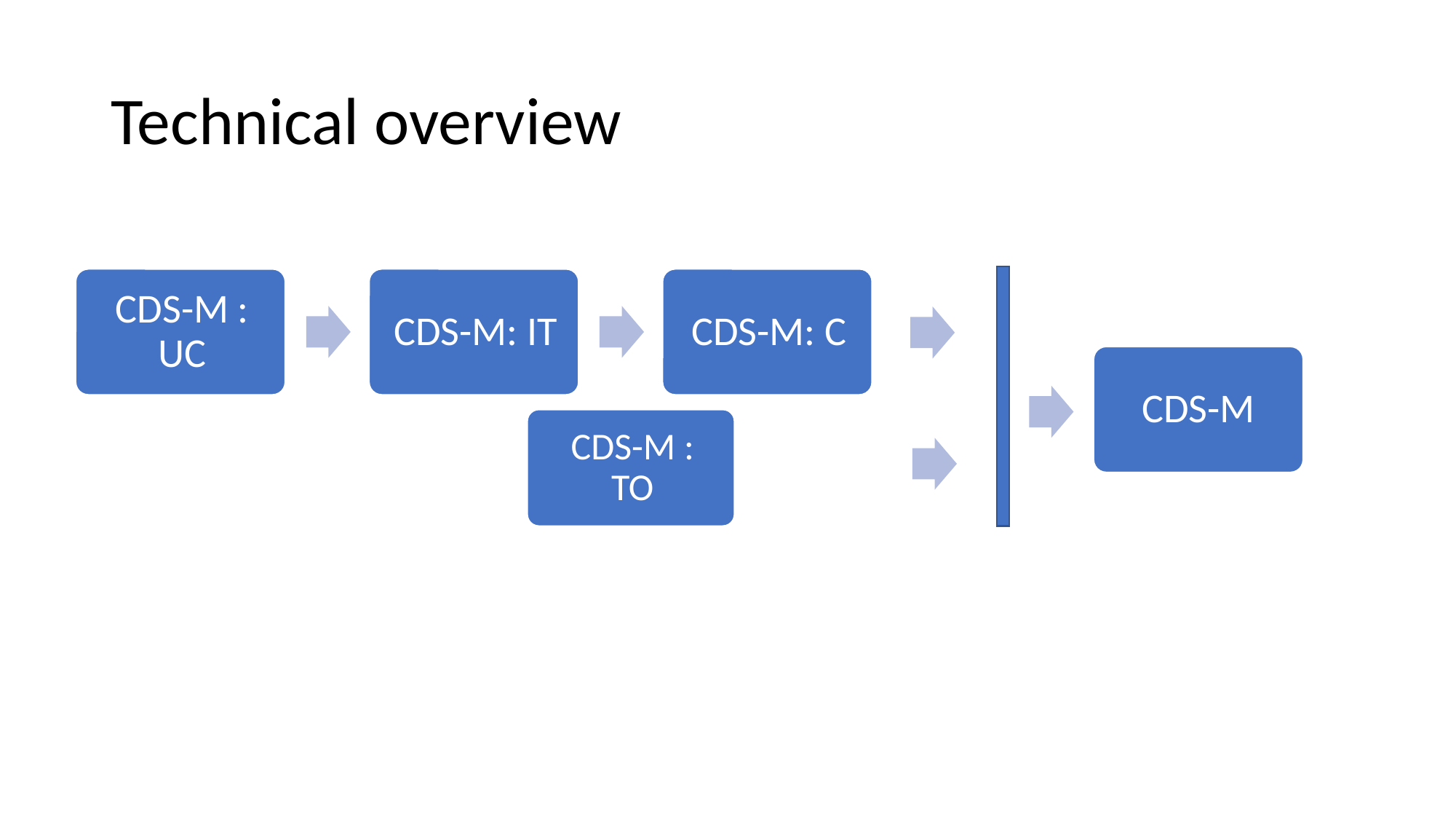

# Technical overview
CDS-M : UC

CDS-M: IT

CDS-M: C

CDS-M

CDS-M : TO